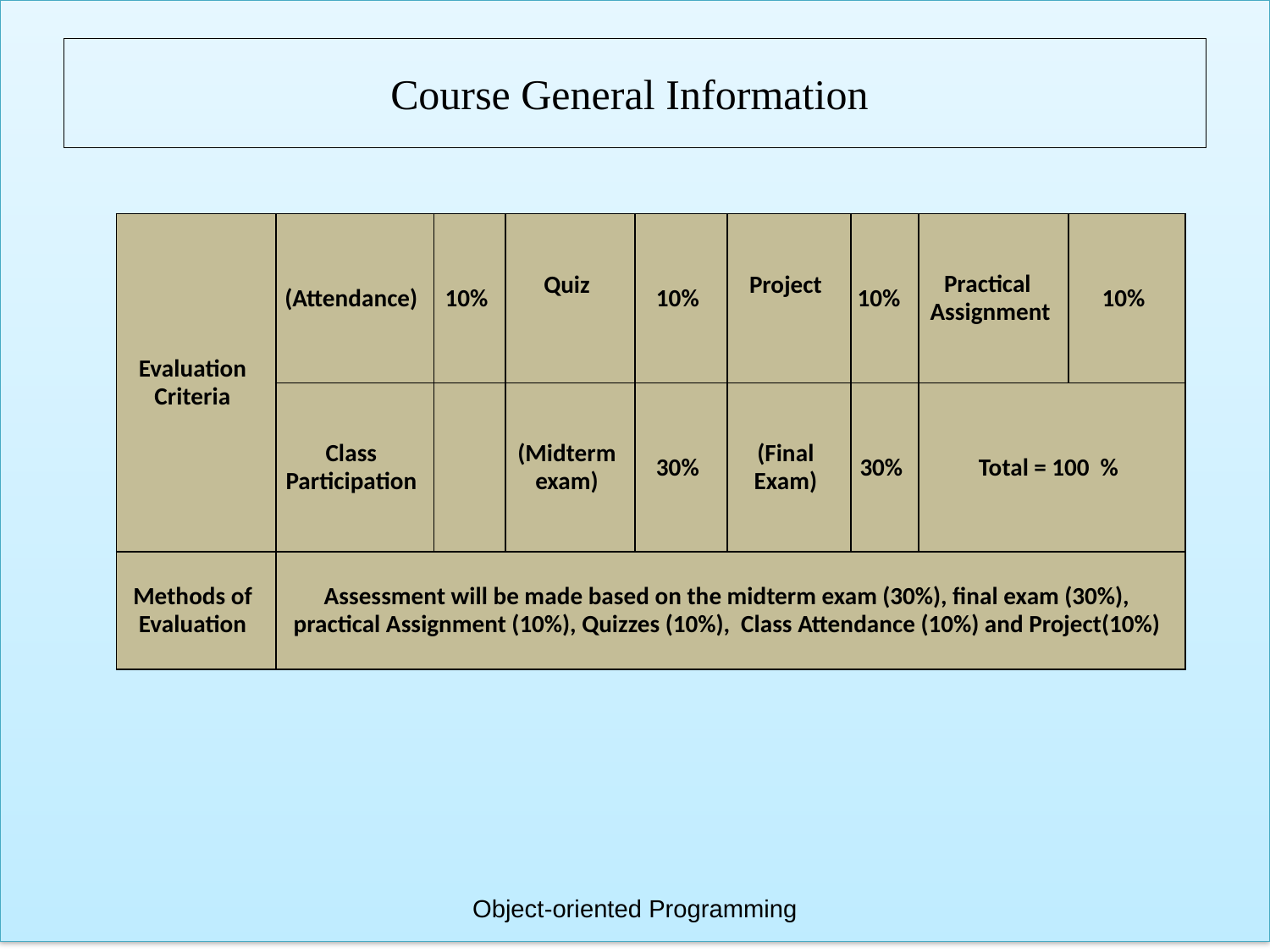

Object-oriented Programming
# Course General Information
| Evaluation Criteria | (Attendance) | 10% | Quiz | 10% | Project | 10% | Practical Assignment | 10% |
| --- | --- | --- | --- | --- | --- | --- | --- | --- |
|  | Class Participation |  | (Midterm exam) | 30% | (Final Exam) | 30% | Total = 100 % |  |
| Methods of Evaluation | Assessment will be made based on the midterm exam (30%), final exam (30%), practical Assignment (10%), Quizzes (10%), Class Attendance (10%) and Project(10%) |  |  |  |  |  |  |  |